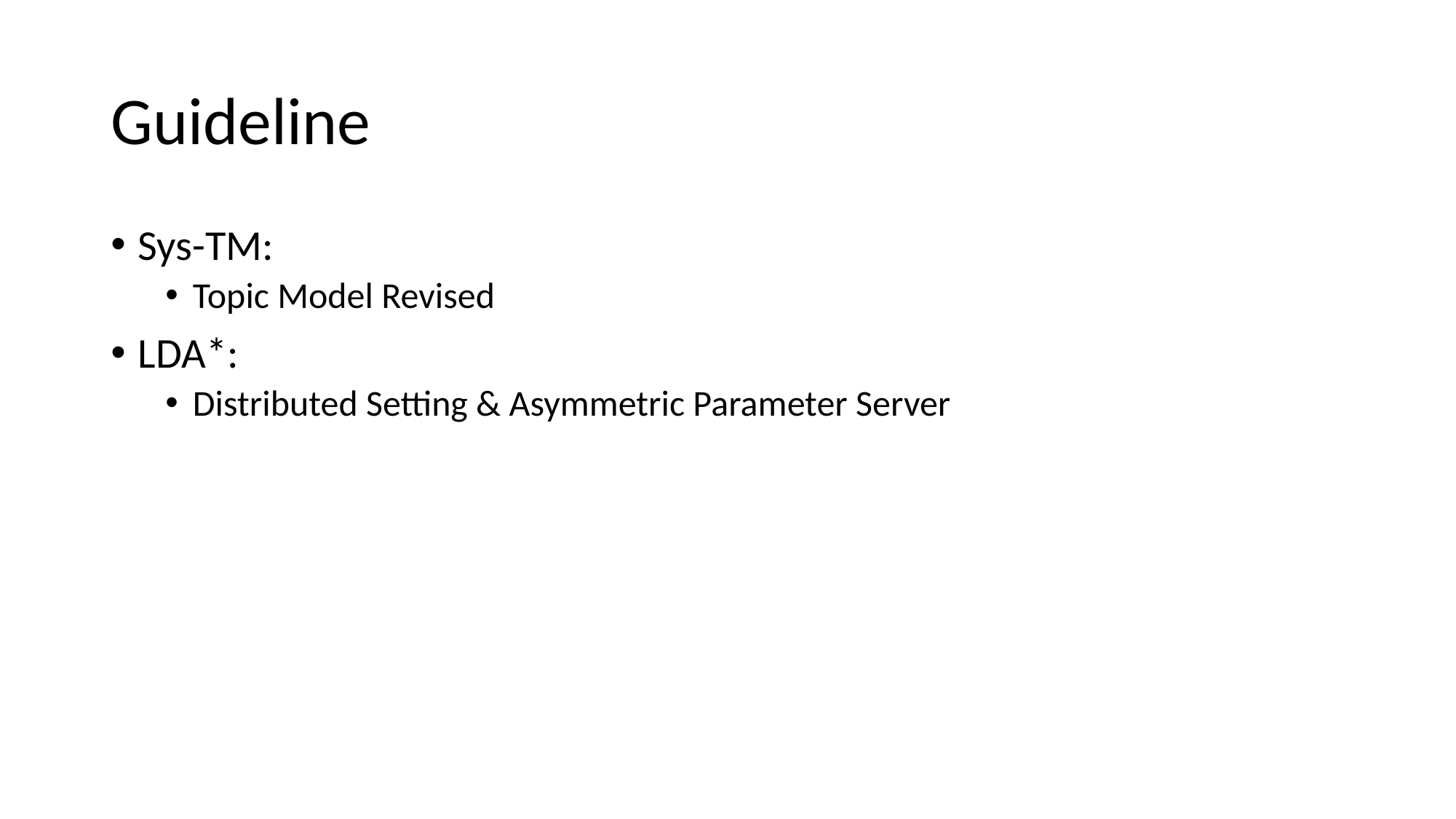

# Guideline
Sys-TM:
Topic Model Revised
LDA*:
Distributed Setting & Asymmetric Parameter Server